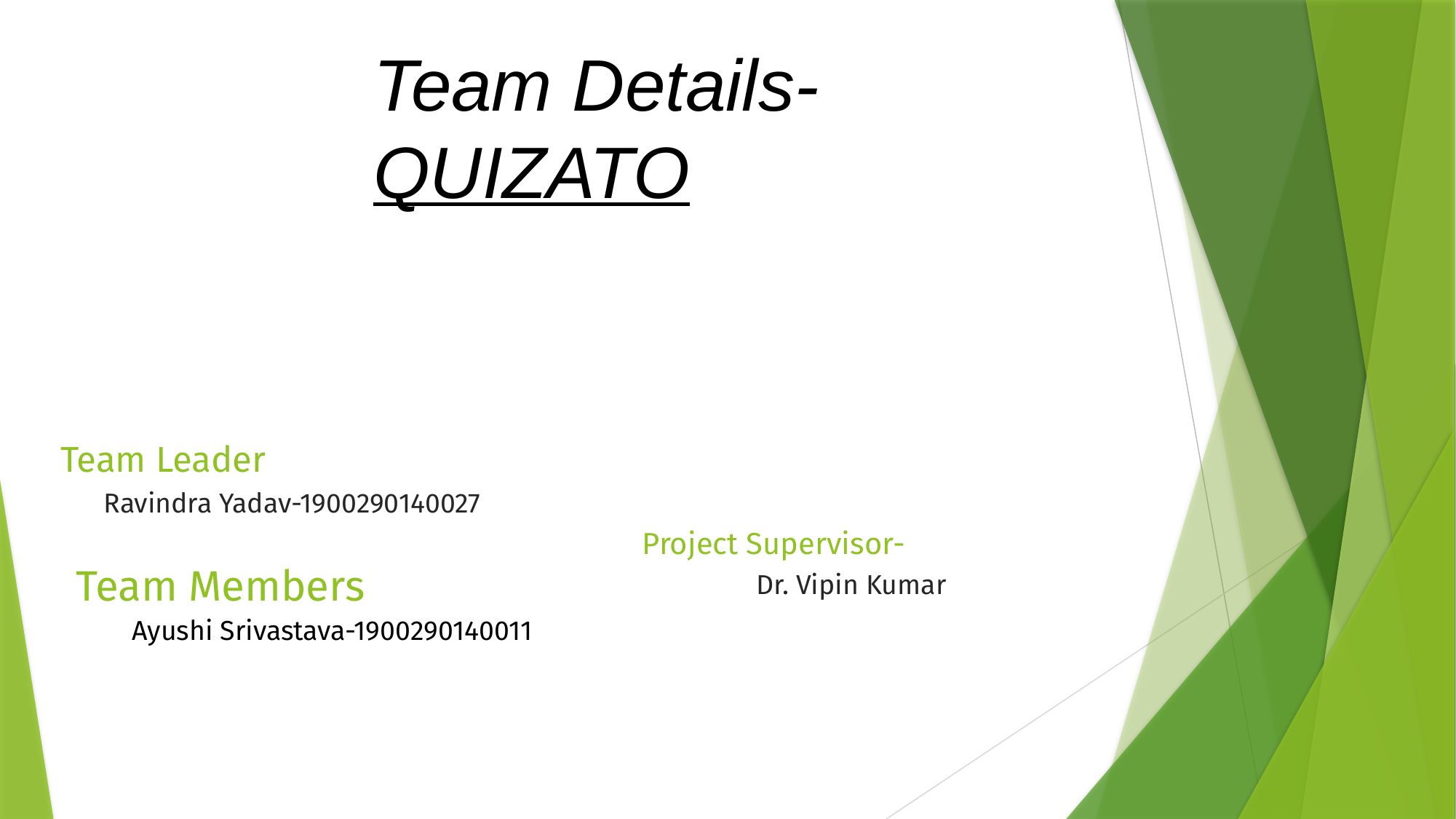

Team Details- QUIZATO
Team Leader
       Ravindra Yadav-1900290140027
                                                                                                                           Project Supervisor-
                                                                                                                                                         Dr. Vipin Kumar
# Team Members Ayushi Srivastava-1900290140011